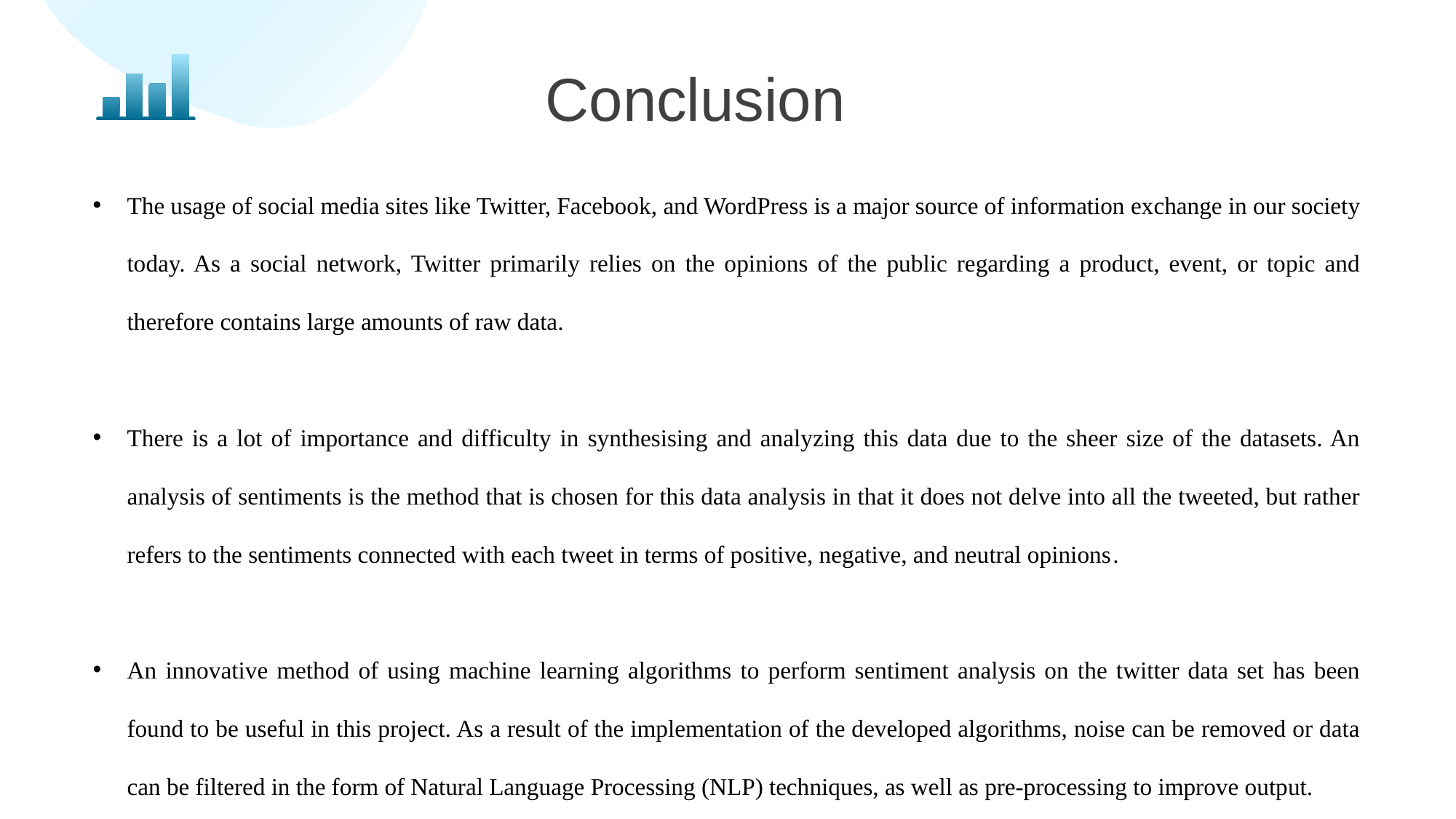

Conclusion
The usage of social media sites like Twitter, Facebook, and WordPress is a major source of information exchange in our society today. As a social network, Twitter primarily relies on the opinions of the public regarding a product, event, or topic and therefore contains large amounts of raw data.

There is a lot of importance and difficulty in synthesising and analyzing this data due to the sheer size of the datasets. An analysis of sentiments is the method that is chosen for this data analysis in that it does not delve into all the tweeted, but rather refers to the sentiments connected with each tweet in terms of positive, negative, and neutral opinions.

An innovative method of using machine learning algorithms to perform sentiment analysis on the twitter data set has been found to be useful in this project. As a result of the implementation of the developed algorithms, noise can be removed or data can be filtered in the form of Natural Language Processing (NLP) techniques, as well as pre-processing to improve output.